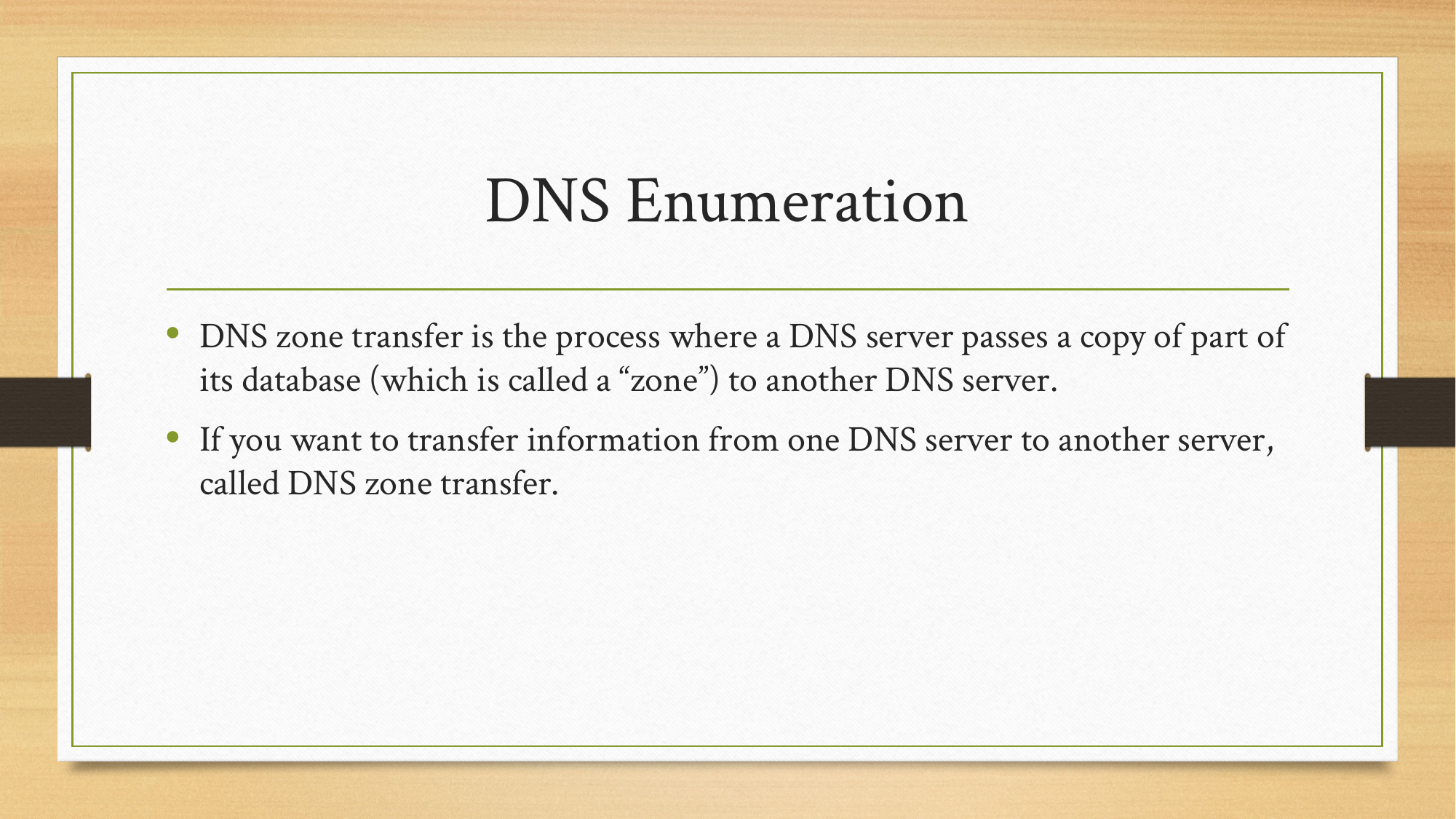

# DNS Enumeration
DNS zone transfer is the process where a DNS server passes a copy of part of its database (which is called a “zone”) to another DNS server.
If you want to transfer information from one DNS server to another server, called DNS zone transfer.